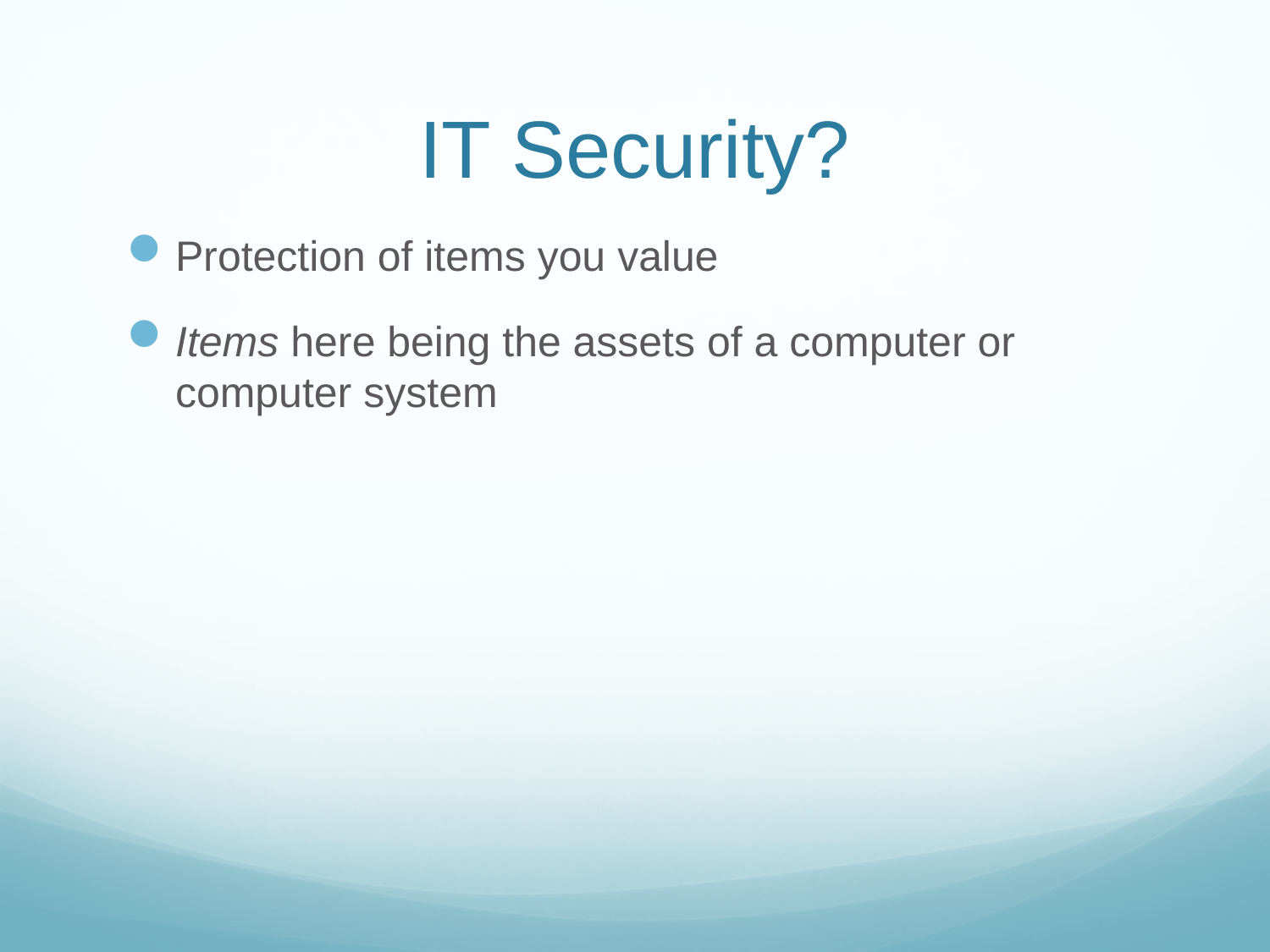

# IT Security?
Protection of items you value
Items here being the assets of a computer or computer system